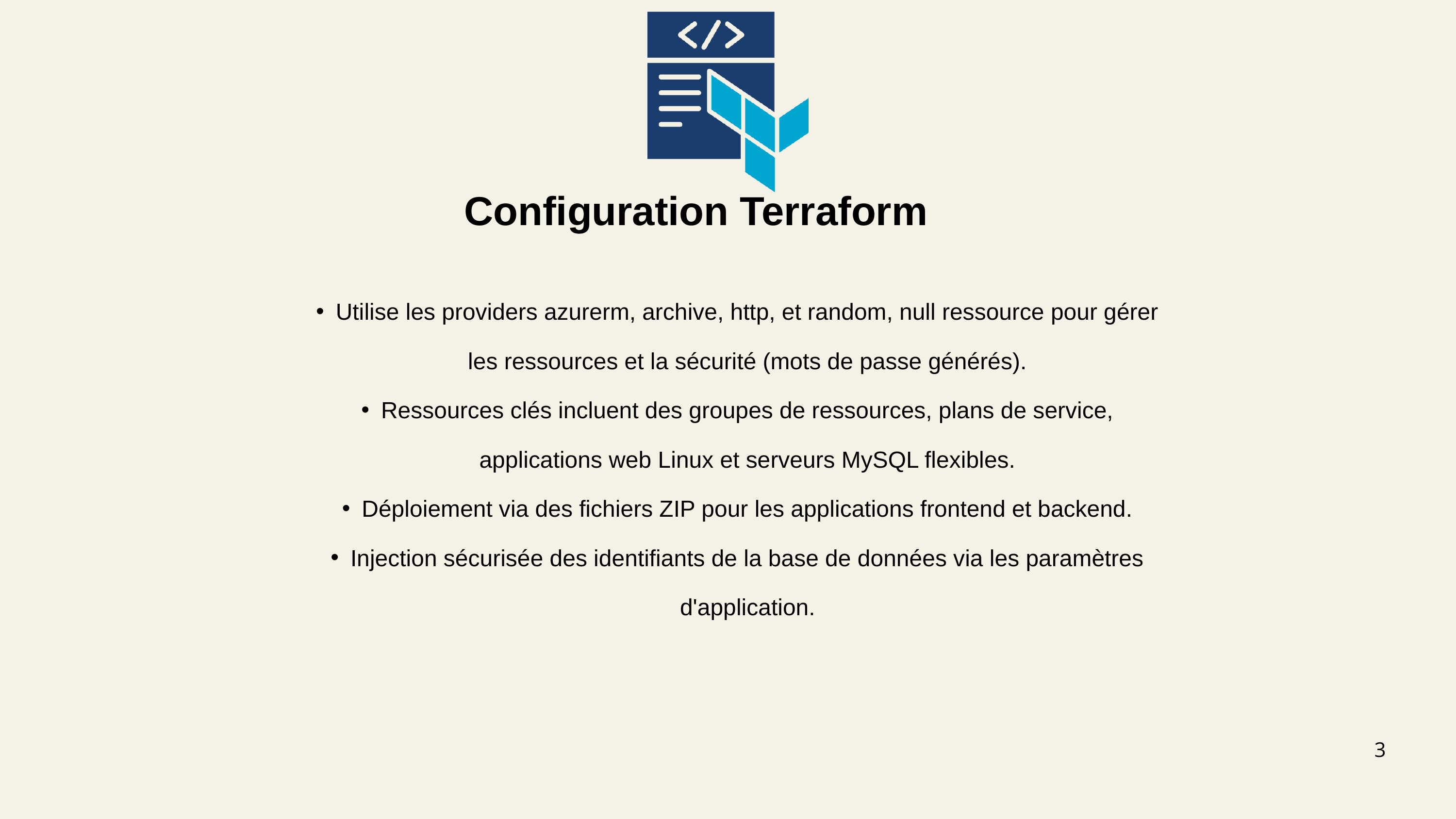

Configuration Terraform
Utilise les providers azurerm, archive, http, et random, null ressource pour gérer les ressources et la sécurité (mots de passe générés).
Ressources clés incluent des groupes de ressources, plans de service, applications web Linux et serveurs MySQL flexibles.
Déploiement via des fichiers ZIP pour les applications frontend et backend.
Injection sécurisée des identifiants de la base de données via les paramètres d'application.

3